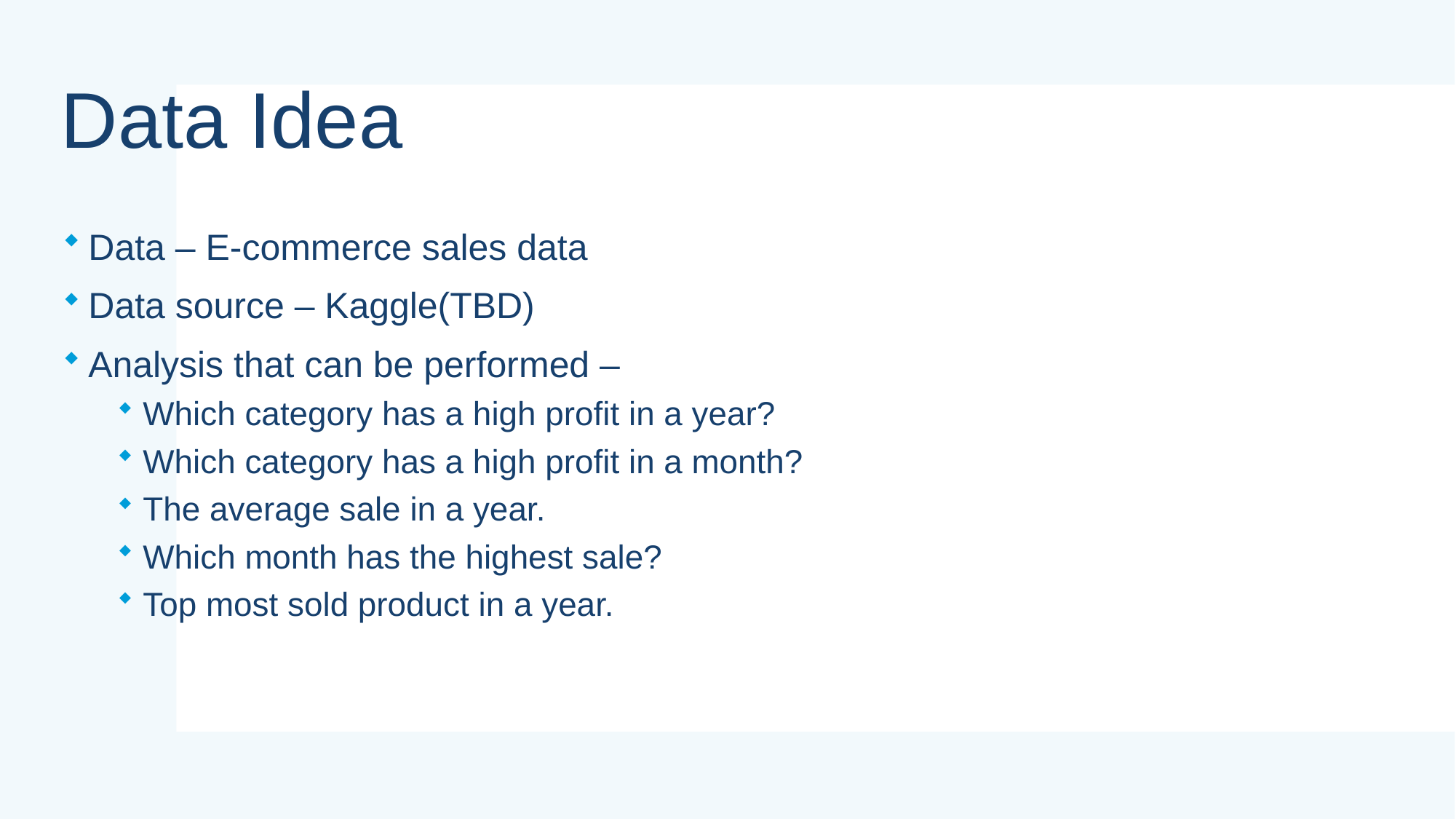

# Data Idea
Data – E-commerce sales data
Data source – Kaggle(TBD)
Analysis that can be performed –
Which category has a high profit in a year?
Which category has a high profit in a month?
The average sale in a year.
Which month has the highest sale?
Top most sold product in a year.